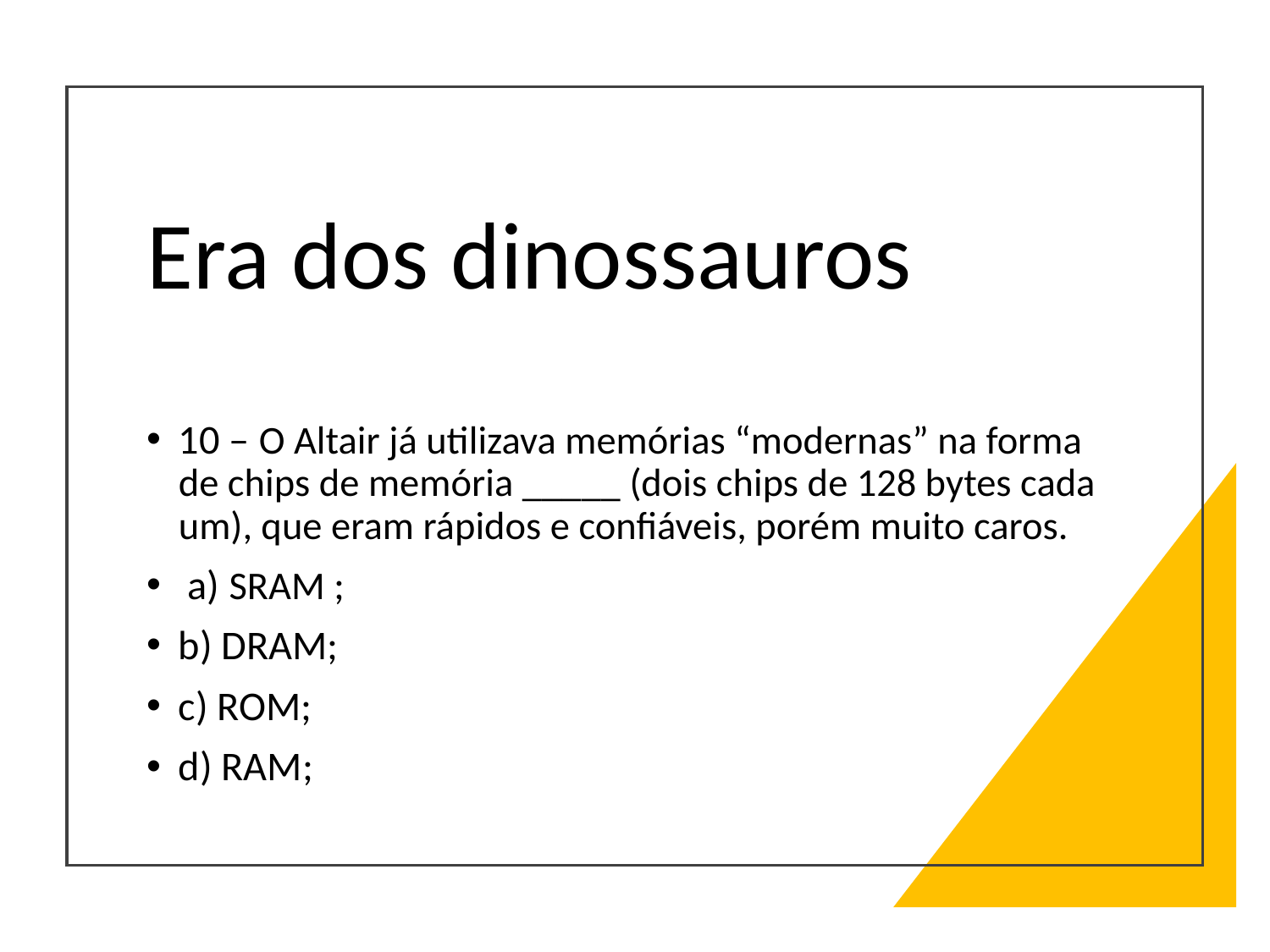

# Era dos dinossauros
10 – O Altair já utilizava memórias “modernas” na forma de chips de memória _____ (dois chips de 128 bytes cada um), que eram rápidos e confiáveis, porém muito caros.
 a) SRAM ;
b) DRAM;
c) ROM;
d) RAM;